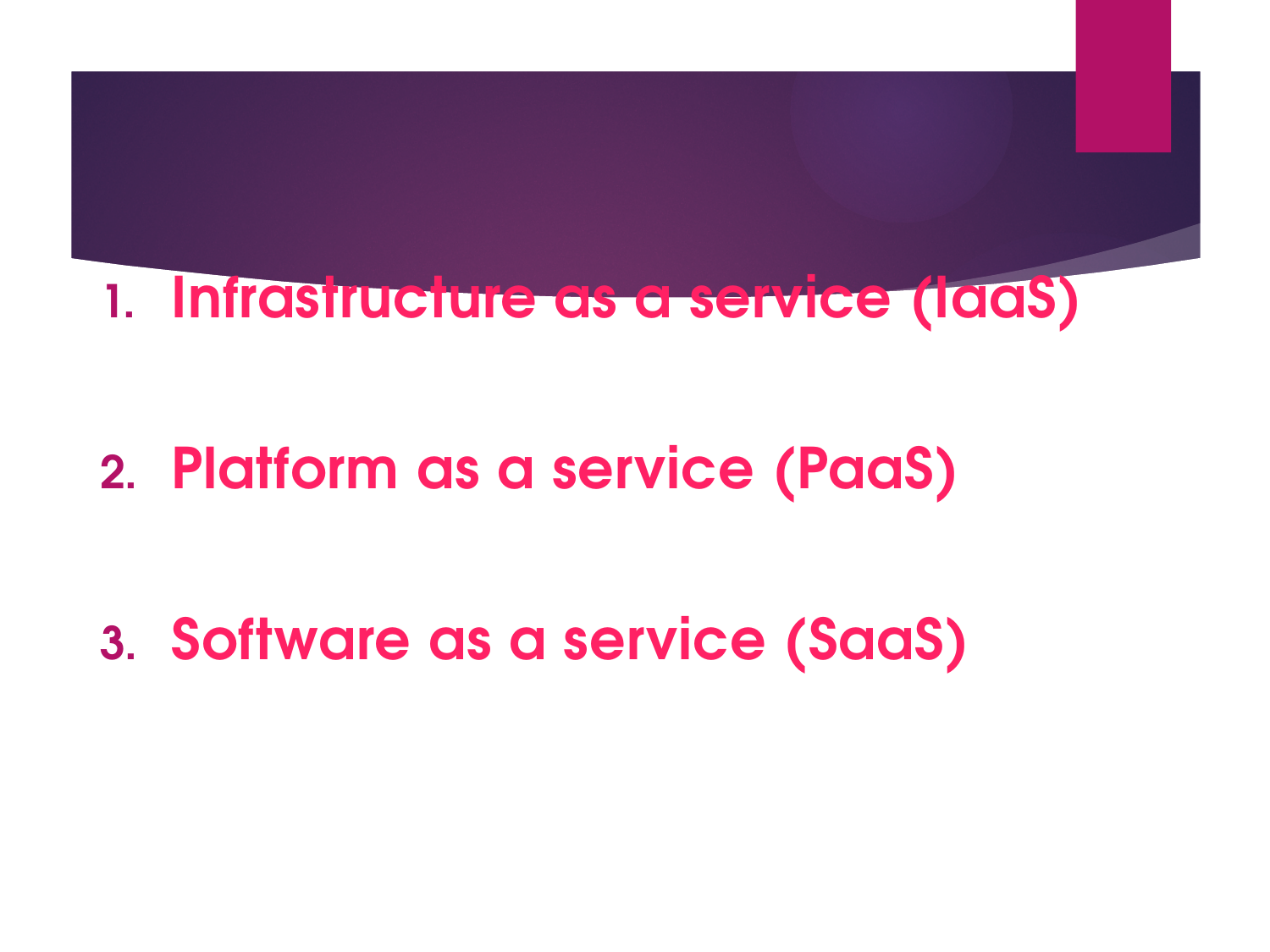

Infrastructure as a service (IaaS)

Platform as a service (PaaS)

Software as a service (SaaS)